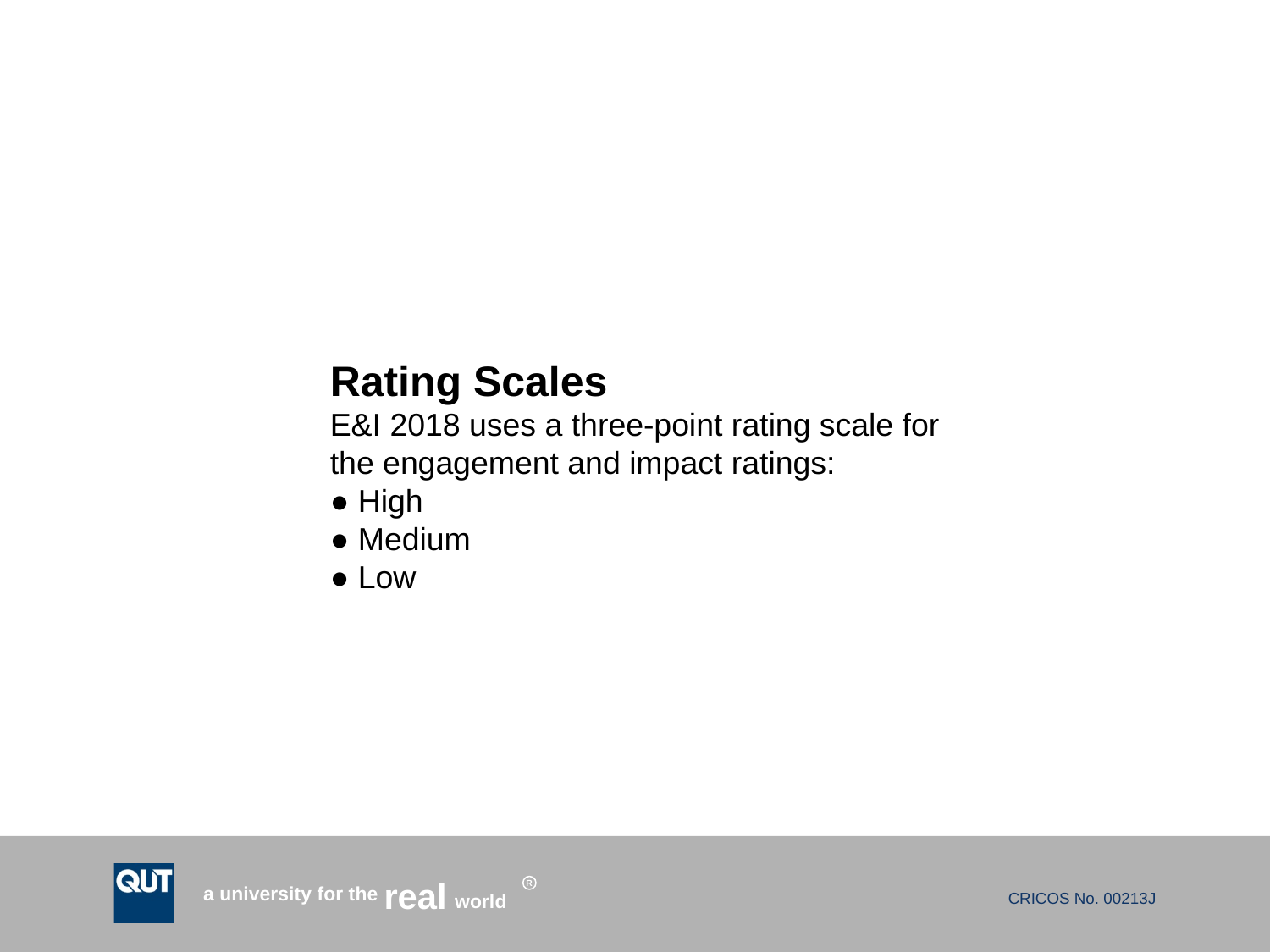

Rating Scales
E&I 2018 uses a three-point rating scale for the engagement and impact ratings:
● High
● Medium
● Low